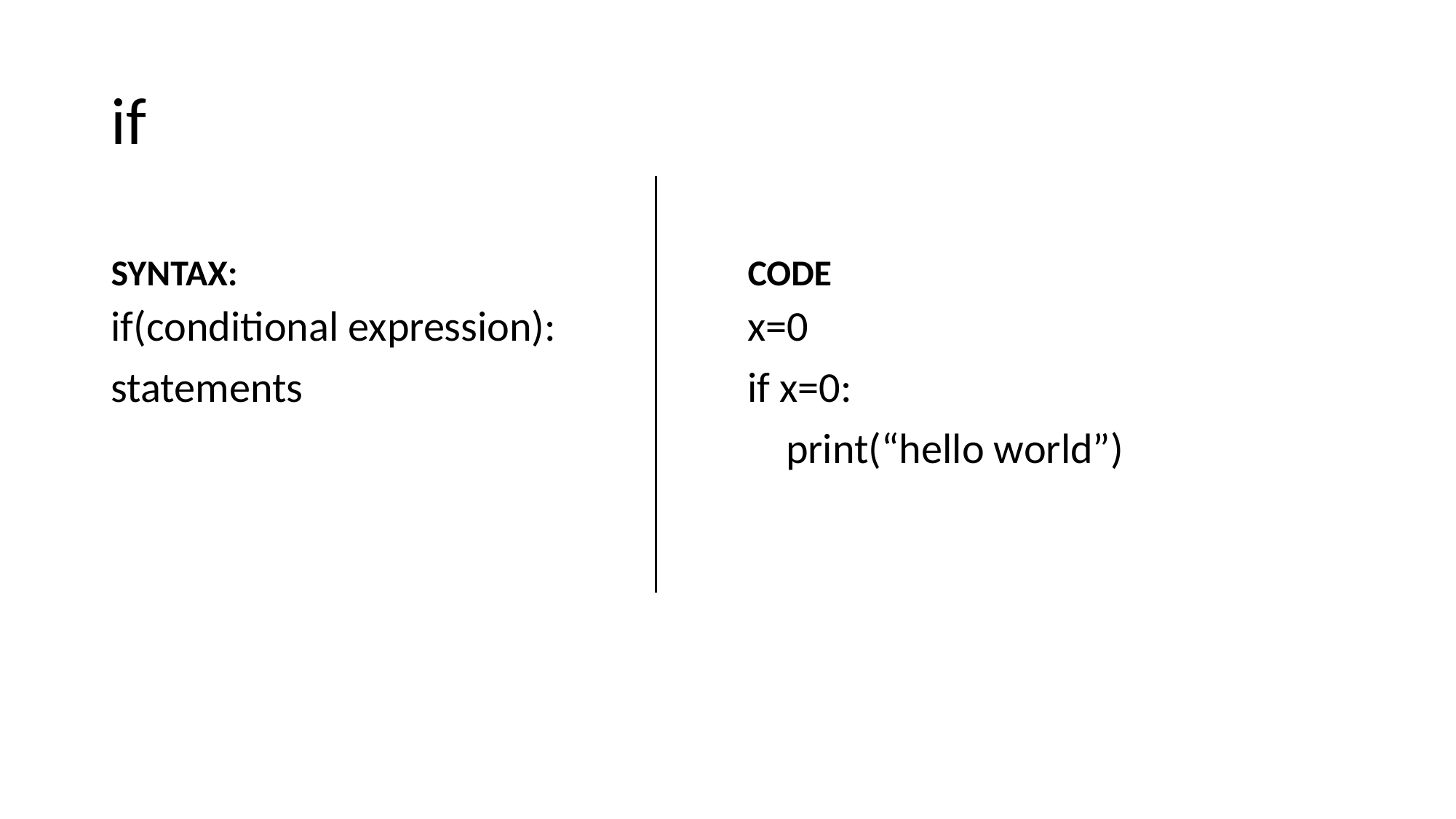

# if
SYNTAX:
CODE
if(conditional expression):
statements
x=0
if x=0:
    print(“hello world”)